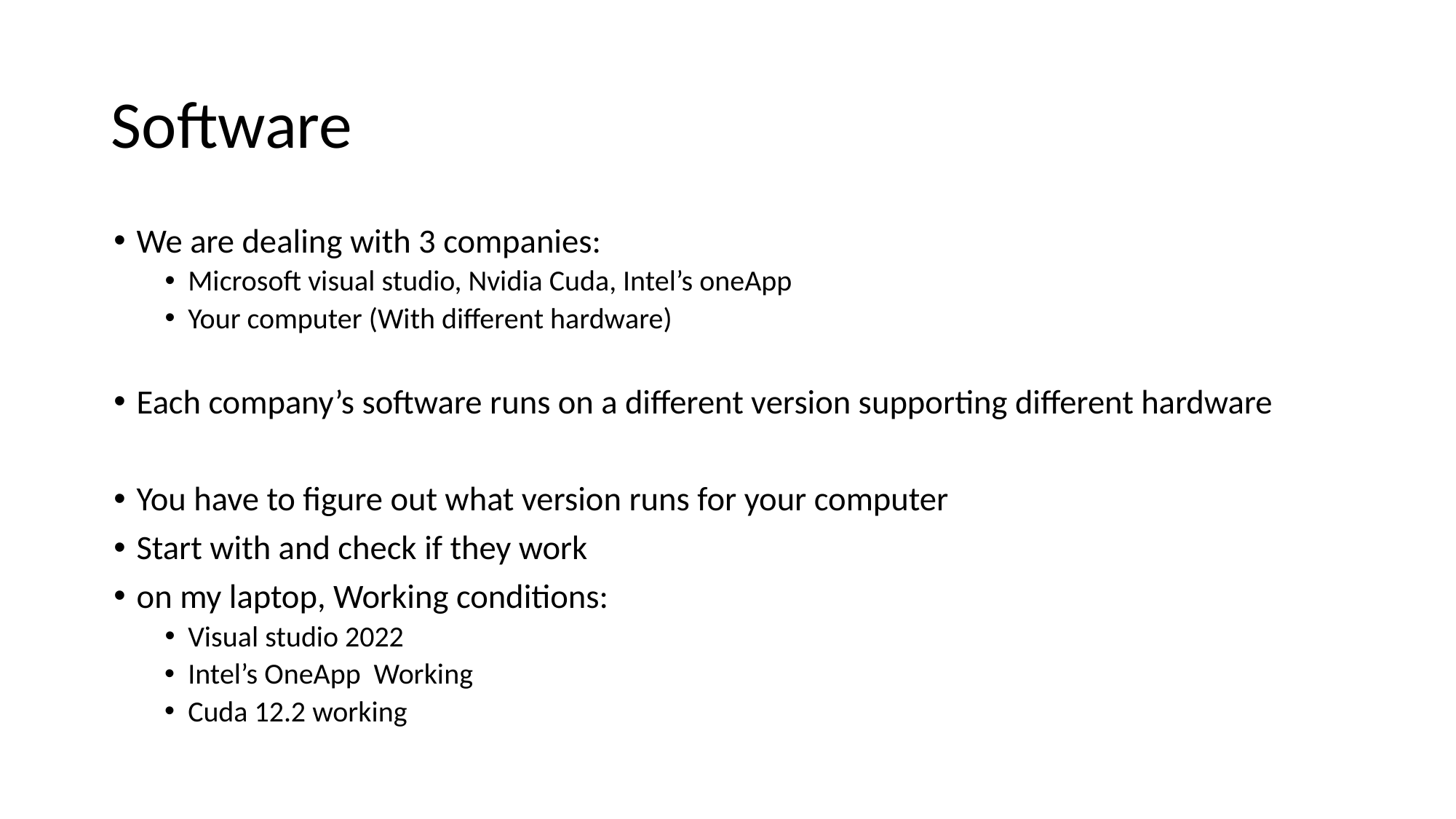

# Software
We are dealing with 3 companies:
Microsoft visual studio, Nvidia Cuda, Intel’s oneApp
Your computer (With different hardware)

Each company’s software runs on a different version supporting different hardware

You have to figure out what version runs for your computer
Start with and check if they work
on my laptop, Working conditions:
Visual studio 2022
Intel’s OneApp  Working
Cuda 12.2 working